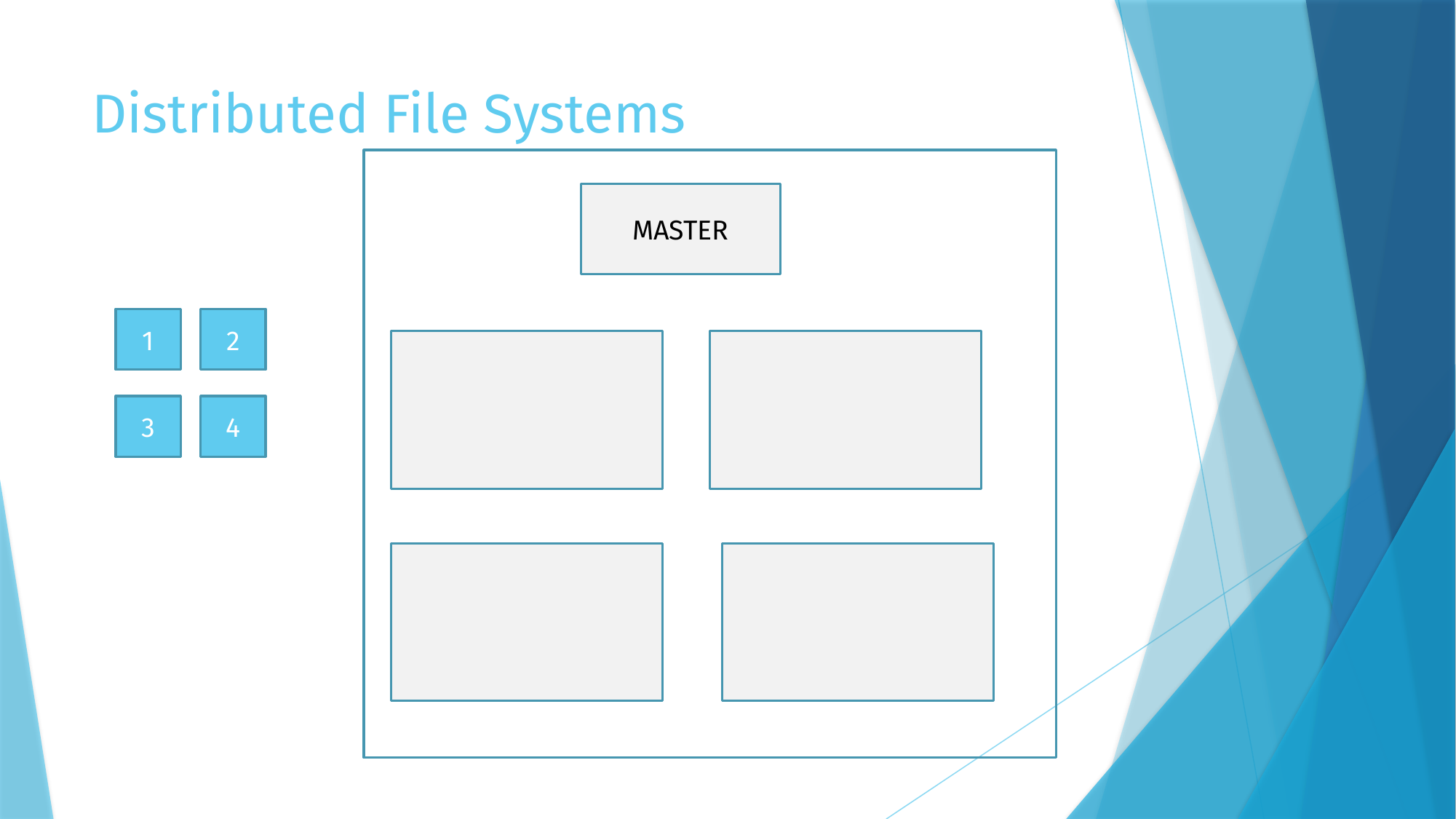

# Distributed File Systems

MASTER
1
2

3
4